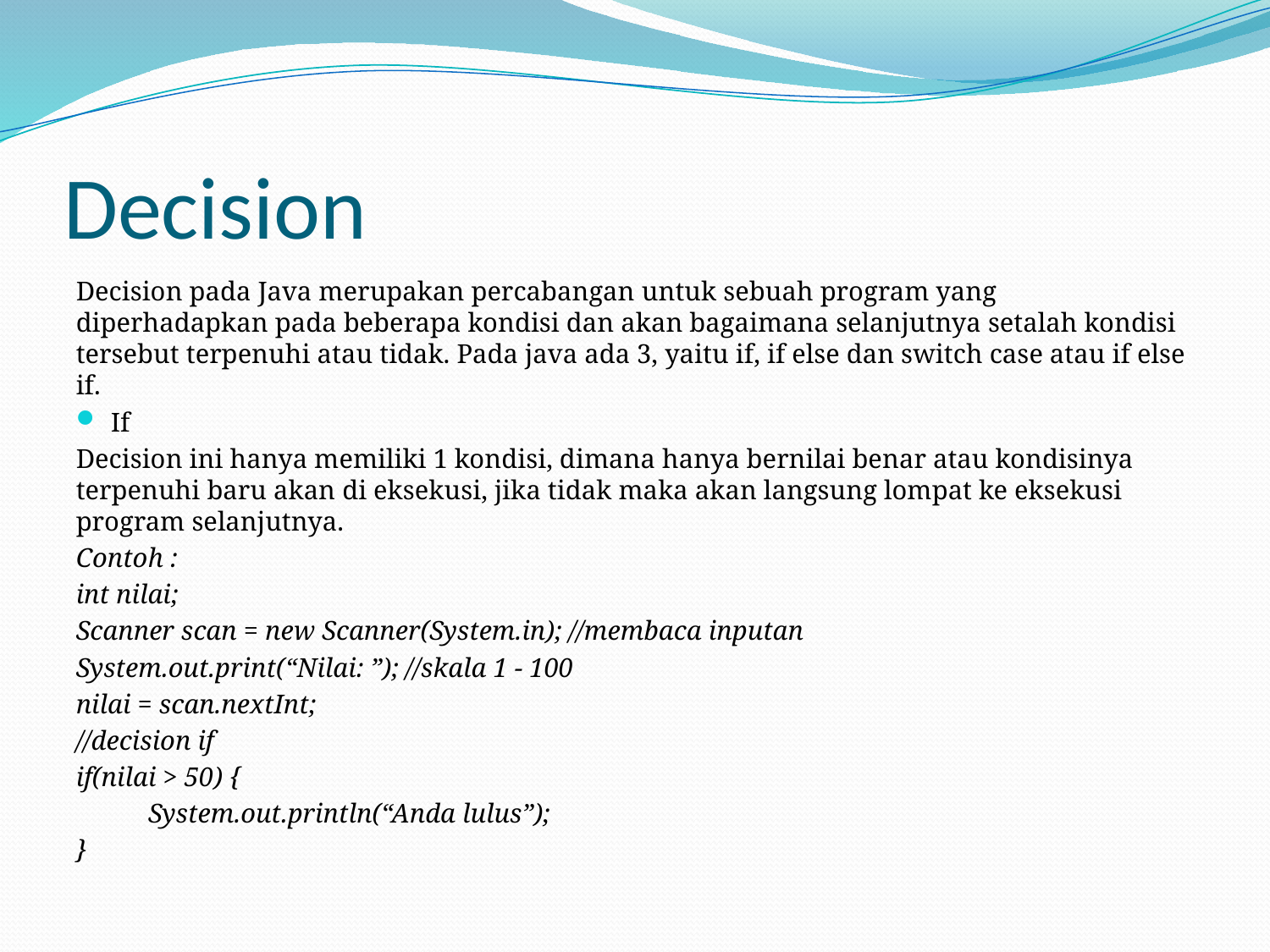

# Decision
Decision pada Java merupakan percabangan untuk sebuah program yang diperhadapkan pada beberapa kondisi dan akan bagaimana selanjutnya setalah kondisi tersebut terpenuhi atau tidak. Pada java ada 3, yaitu if, if else dan switch case atau if else if.
If
Decision ini hanya memiliki 1 kondisi, dimana hanya bernilai benar atau kondisinya terpenuhi baru akan di eksekusi, jika tidak maka akan langsung lompat ke eksekusi program selanjutnya.
Contoh :
int nilai;
Scanner scan = new Scanner(System.in); //membaca inputan
System.out.print(“Nilai: ”); //skala 1 - 100
nilai = scan.nextInt;
//decision if
if(nilai > 50) {
	System.out.println(“Anda lulus”);
}